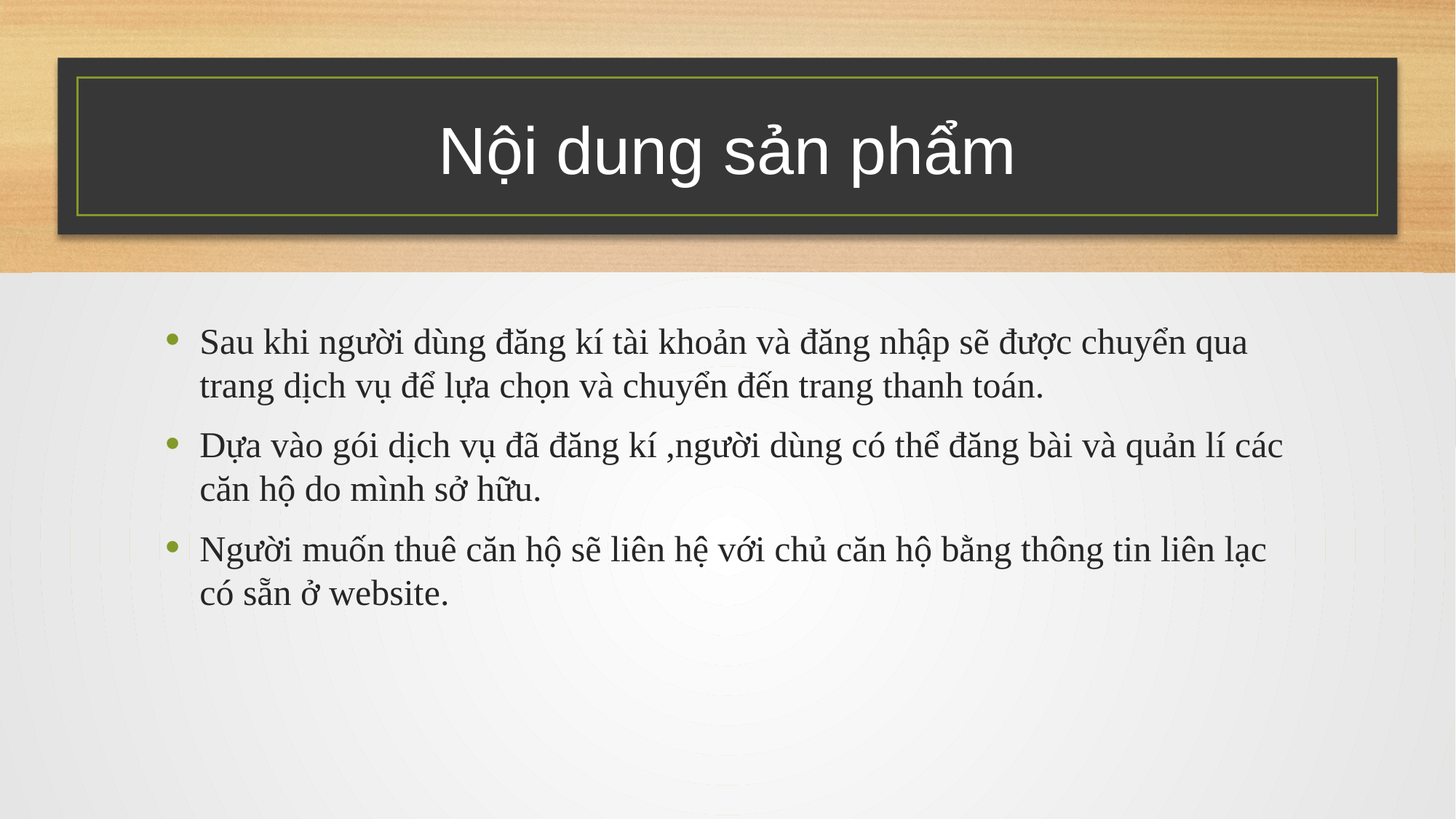

# Nội dung sản phẩm

Sau khi người dùng đăng kí tài khoản và đăng nhập sẽ được chuyển qua trang dịch vụ để lựa chọn và chuyển đến trang thanh toán.
Dựa vào gói dịch vụ đã đăng kí ,người dùng có thể đăng bài và quản lí các căn hộ do mình sở hữu.
Người muốn thuê căn hộ sẽ liên hệ với chủ căn hộ bằng thông tin liên lạc có sẵn ở website.